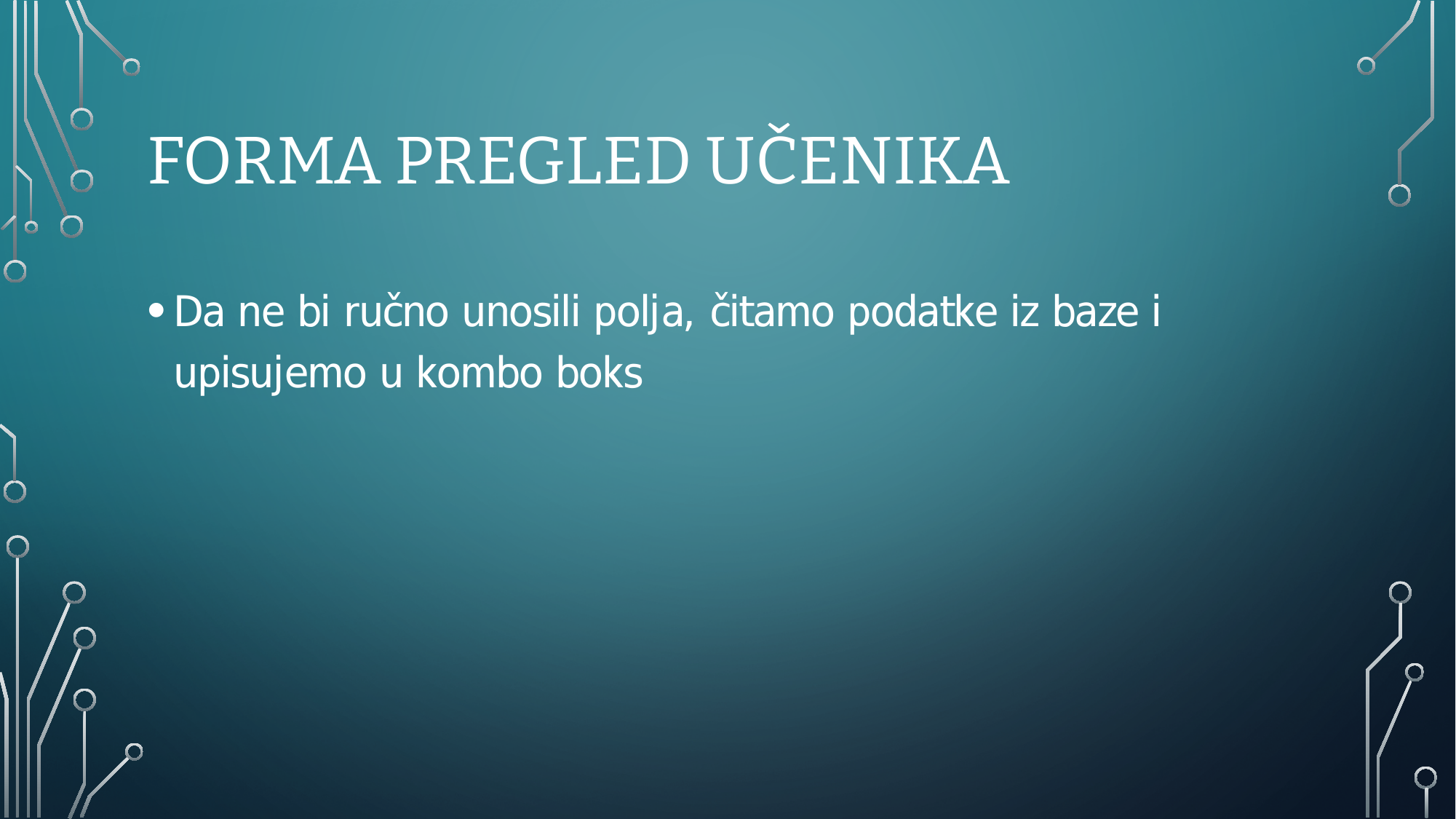

# Forma PREGLED Učenika
Da ne bi ručno unosili polja, čitamo podatke iz baze i upisujemo u kombo boks